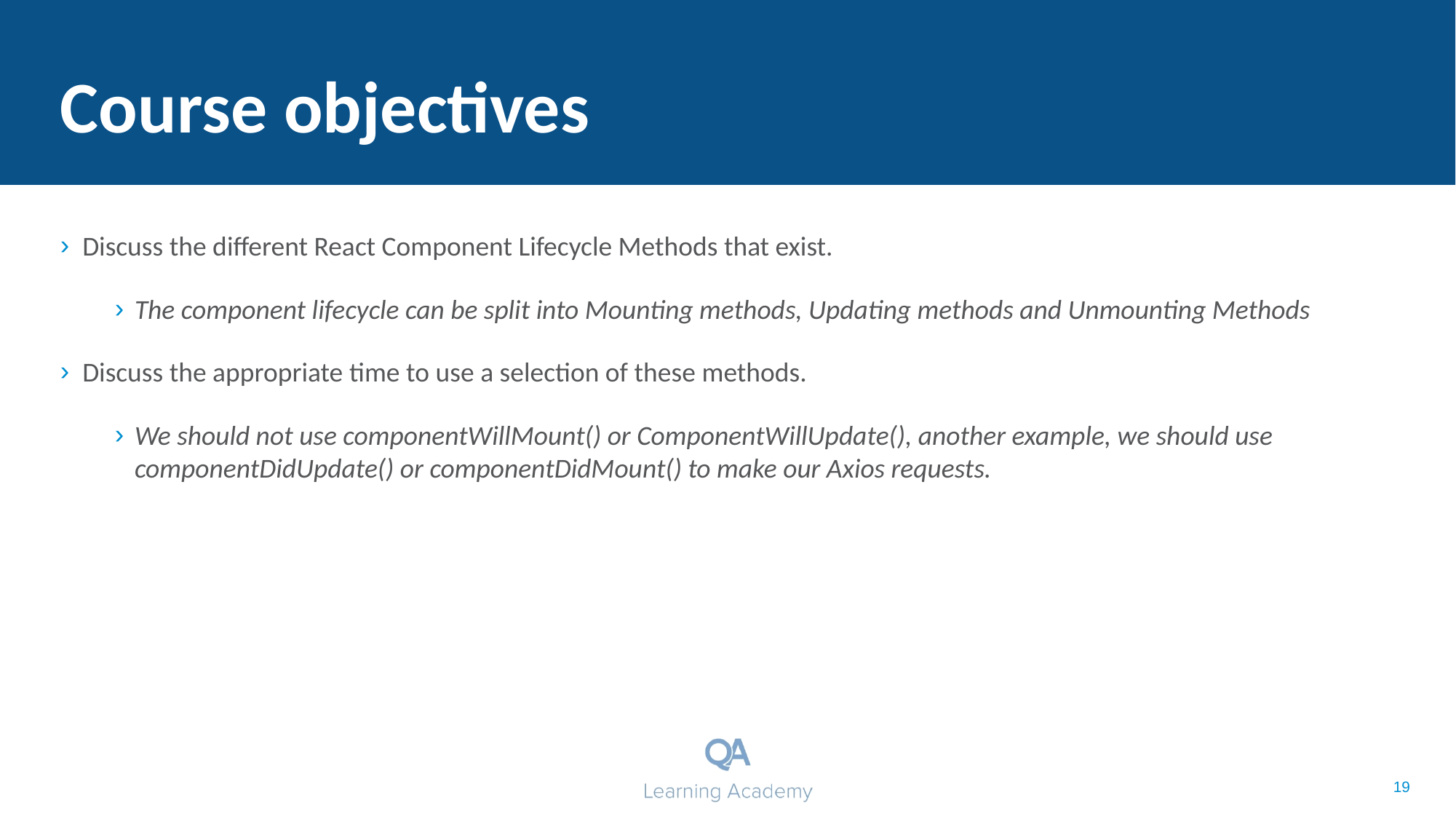

# Course objectives
Discuss the different React Component Lifecycle Methods that exist.
The component lifecycle can be split into Mounting methods, Updating methods and Unmounting Methods
Discuss the appropriate time to use a selection of these methods.
We should not use componentWillMount() or ComponentWillUpdate(), another example, we should use componentDidUpdate() or componentDidMount() to make our Axios requests.